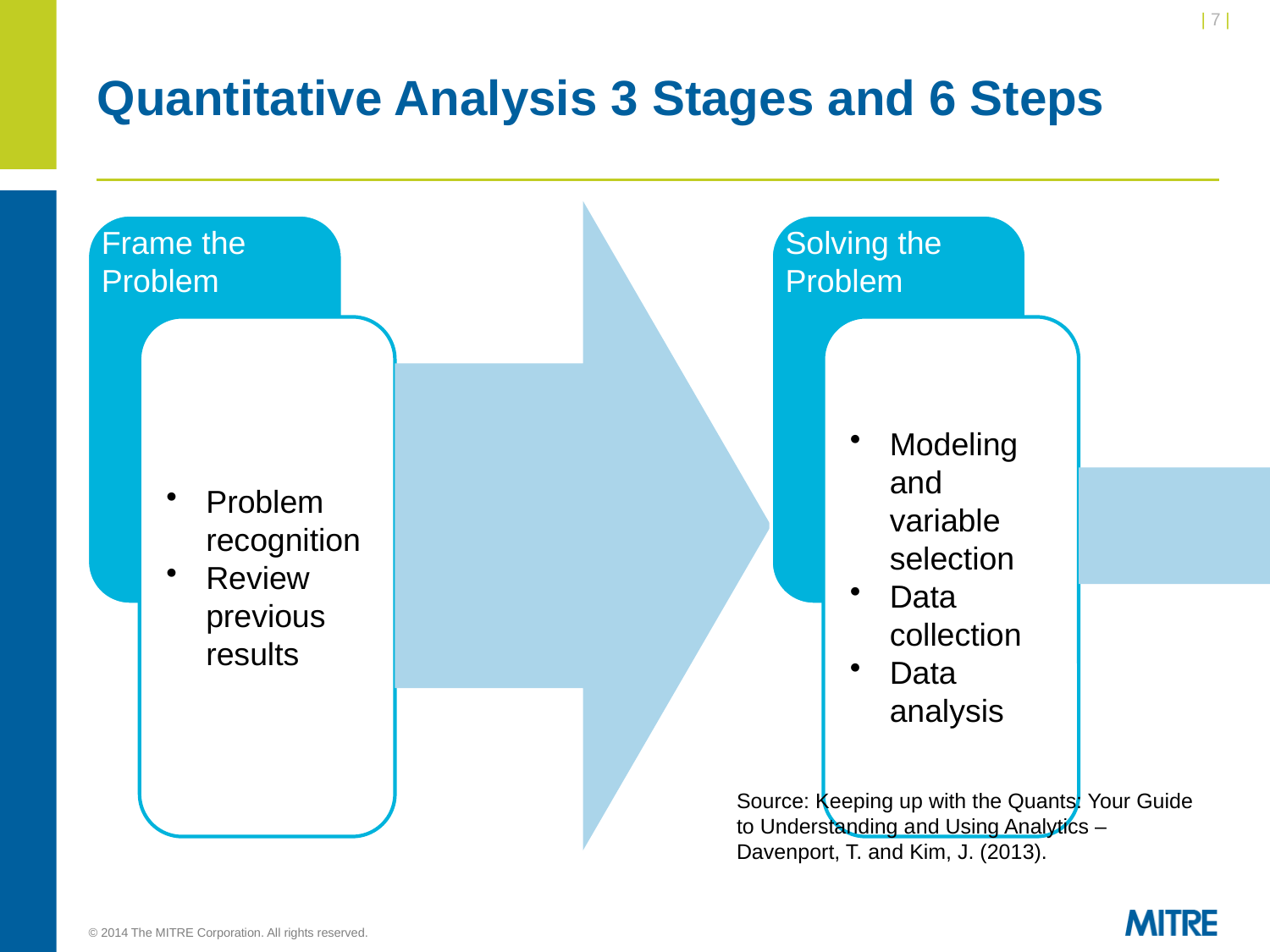

| 7 |
# Quantitative Analysis 3 Stages and 6 Steps
Frame the Problem
Problem recognition
Solving the Problem
Modeling and variable selection
Review previous results
Data collection
Data analysis
Source: Keeping up with the Quants: Your Guide to Understanding and Using Analytics – Davenport, T. and Kim, J. (2013).
© 2014 The MITRE Corporation. All rights reserved.